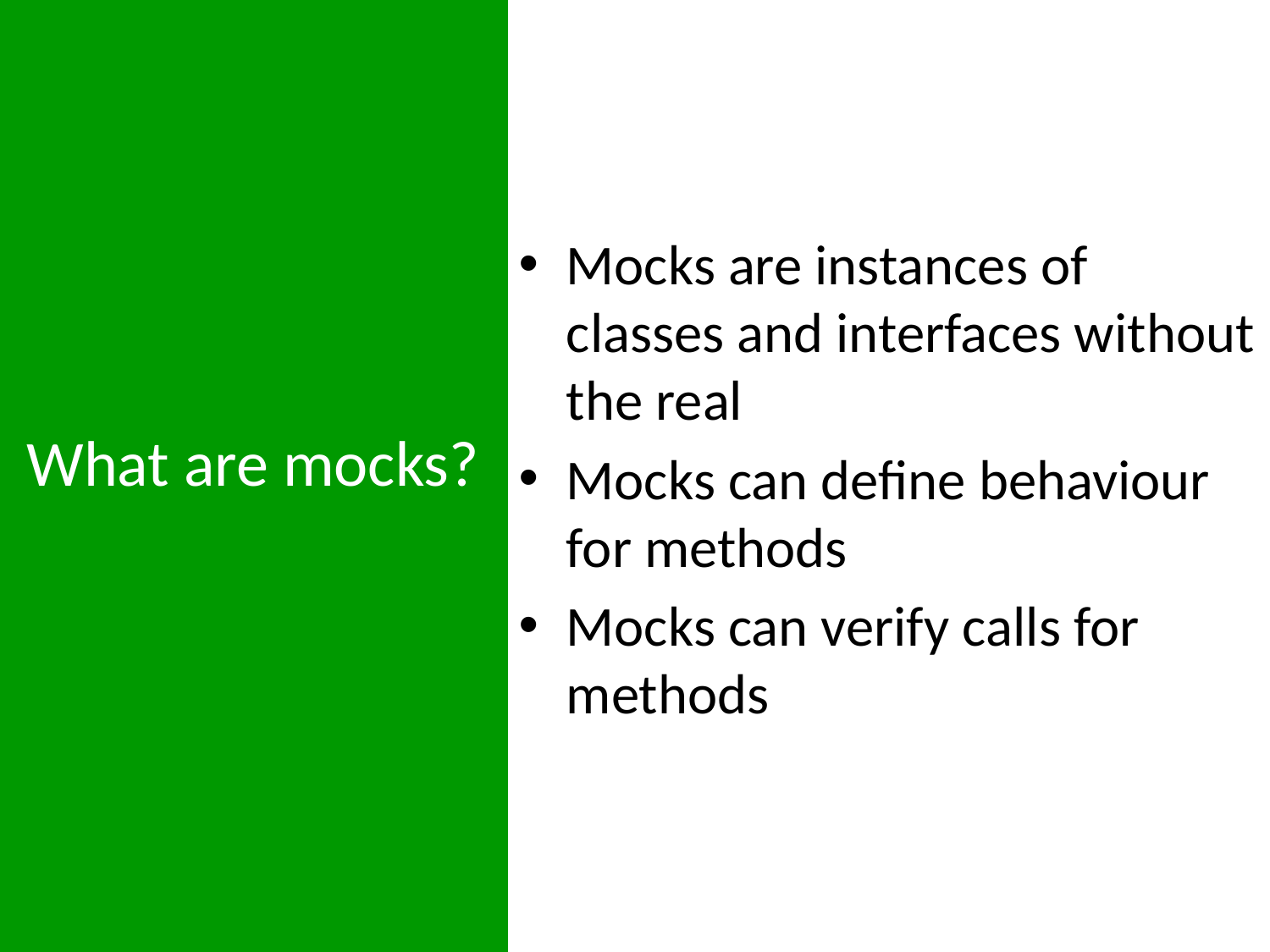

Mocks are instances of classes and interfaces without the real
Mocks can define behaviour for methods
Mocks can verify calls for methods

# What are mocks?